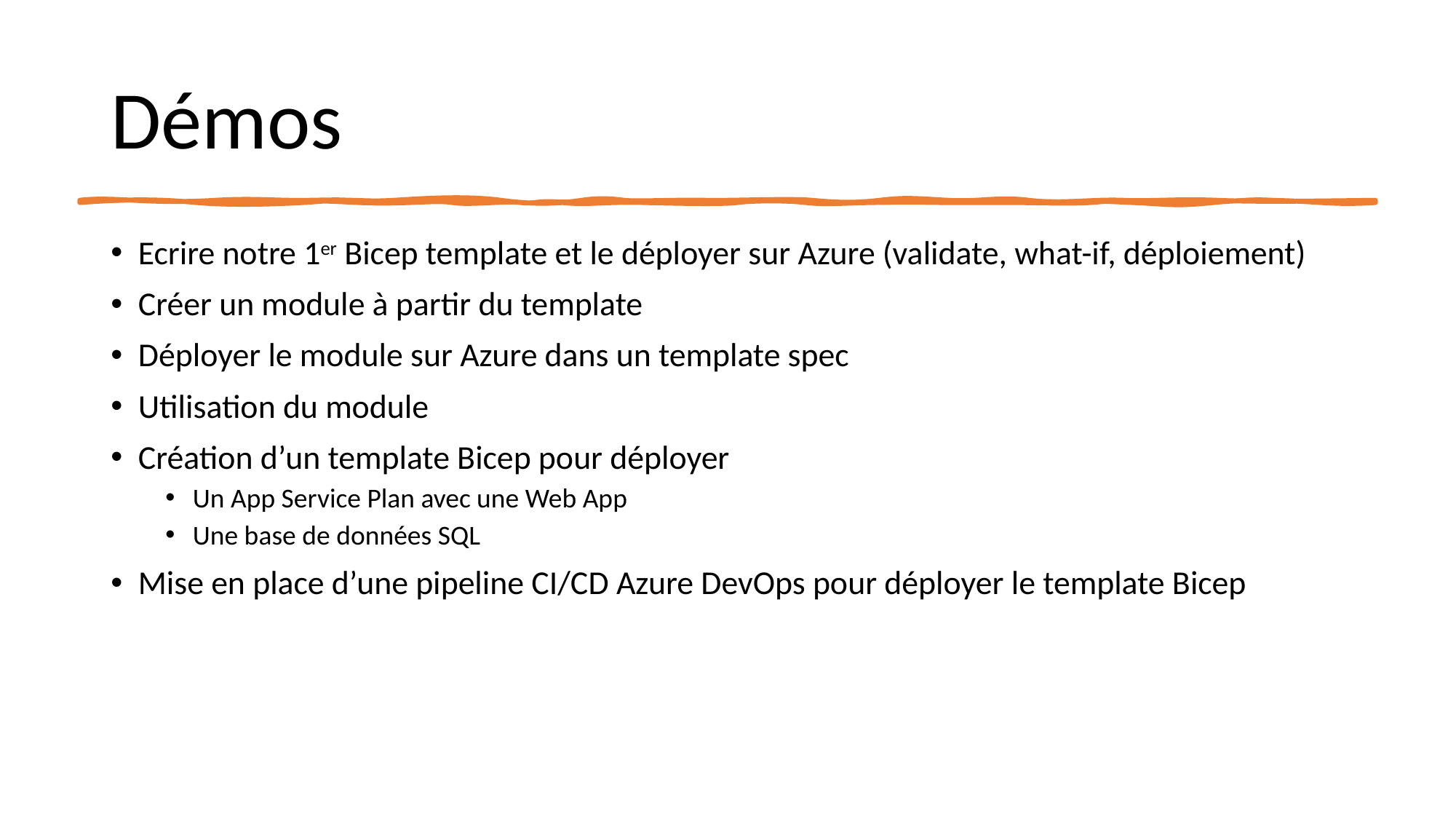

# Démos

Ecrire notre 1er Bicep template et le déployer sur Azure (validate, what-if, déploiement)
Créer un module à partir du template
Déployer le module sur Azure dans un template spec
Utilisation du module
Création d’un template Bicep pour déployer
Un App Service Plan avec une Web App
Une base de données SQL
Mise en place d’une pipeline CI/CD Azure DevOps pour déployer le template Bicep